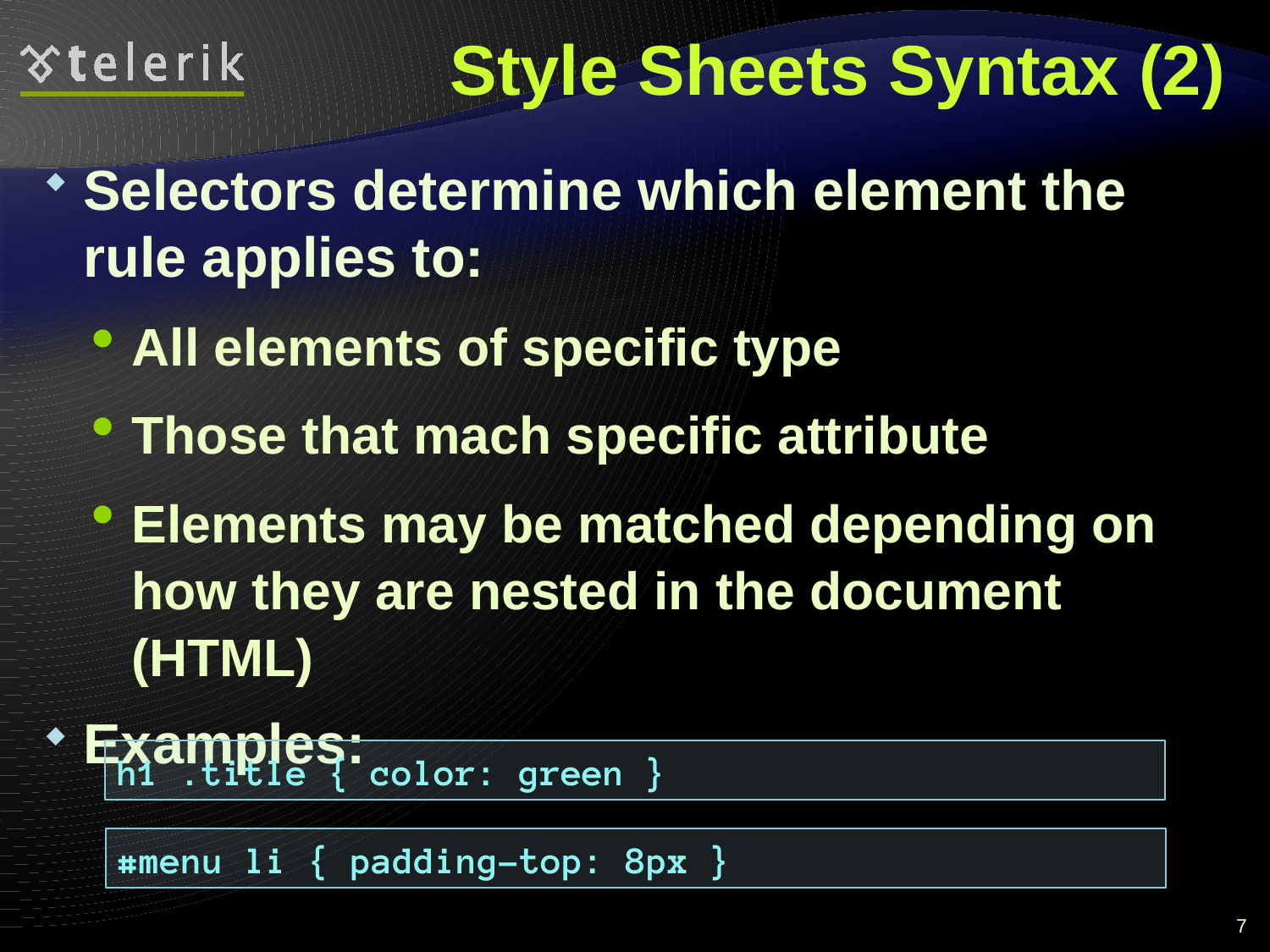

# Style Sheets Syntax (2)
Selectors determine which element the rule applies to:
All elements of specific type
Those that mach specific attribute
Elements may be matched depending on how they are nested in the document (HTML)
Examples:
h1 .title { color: green }
#menu li { padding-top: 8px }
7